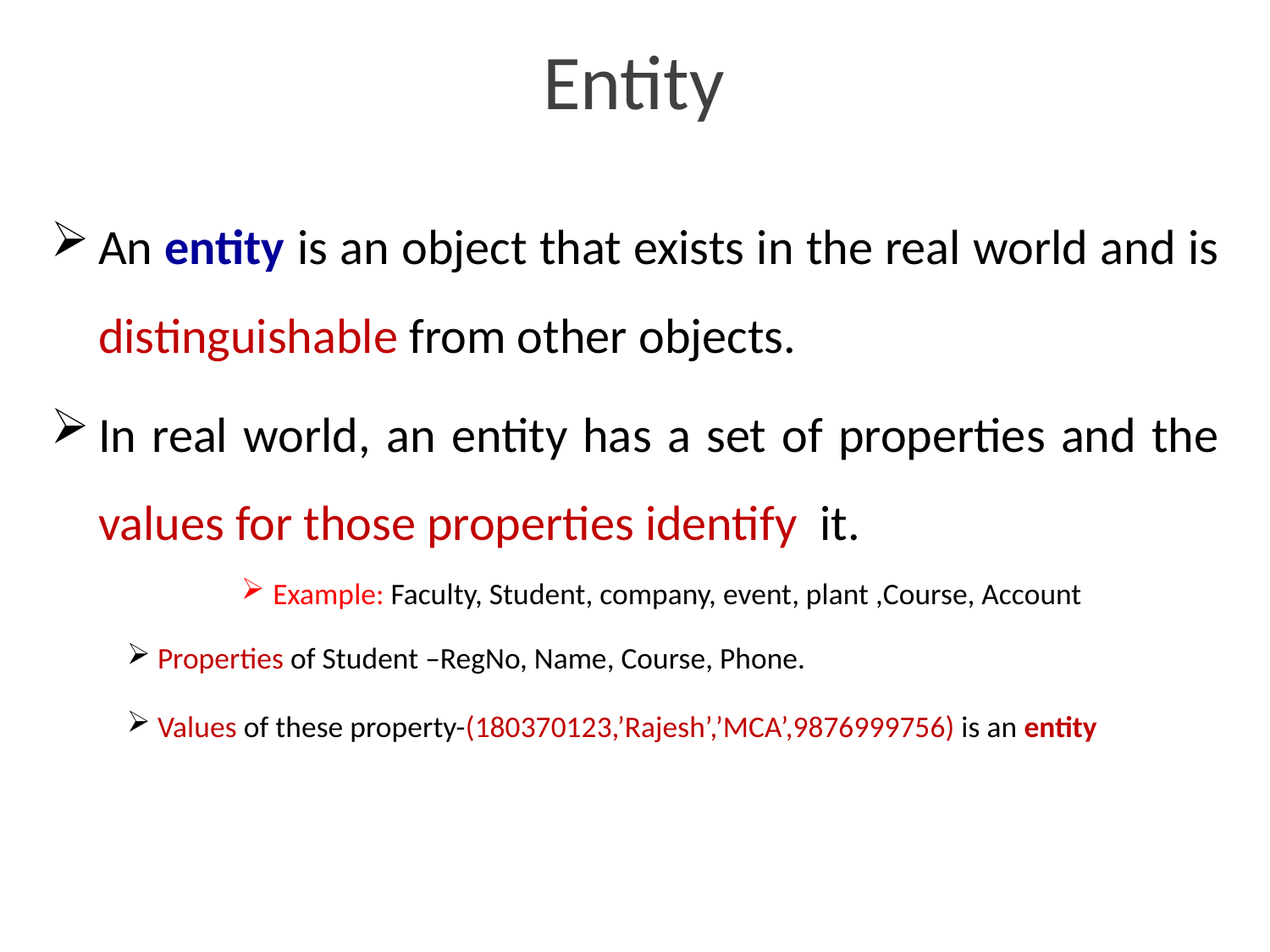

# Entity
An entity is an object that exists in the real world and is distinguishable from other objects.
In real world, an entity has a set of properties and the values for those properties identify  it.
Example: Faculty, Student, company, event, plant ,Course, Account
 Properties of Student –RegNo, Name, Course, Phone.
 Values of these property-(180370123,’Rajesh’,’MCA’,9876999756) is an entity